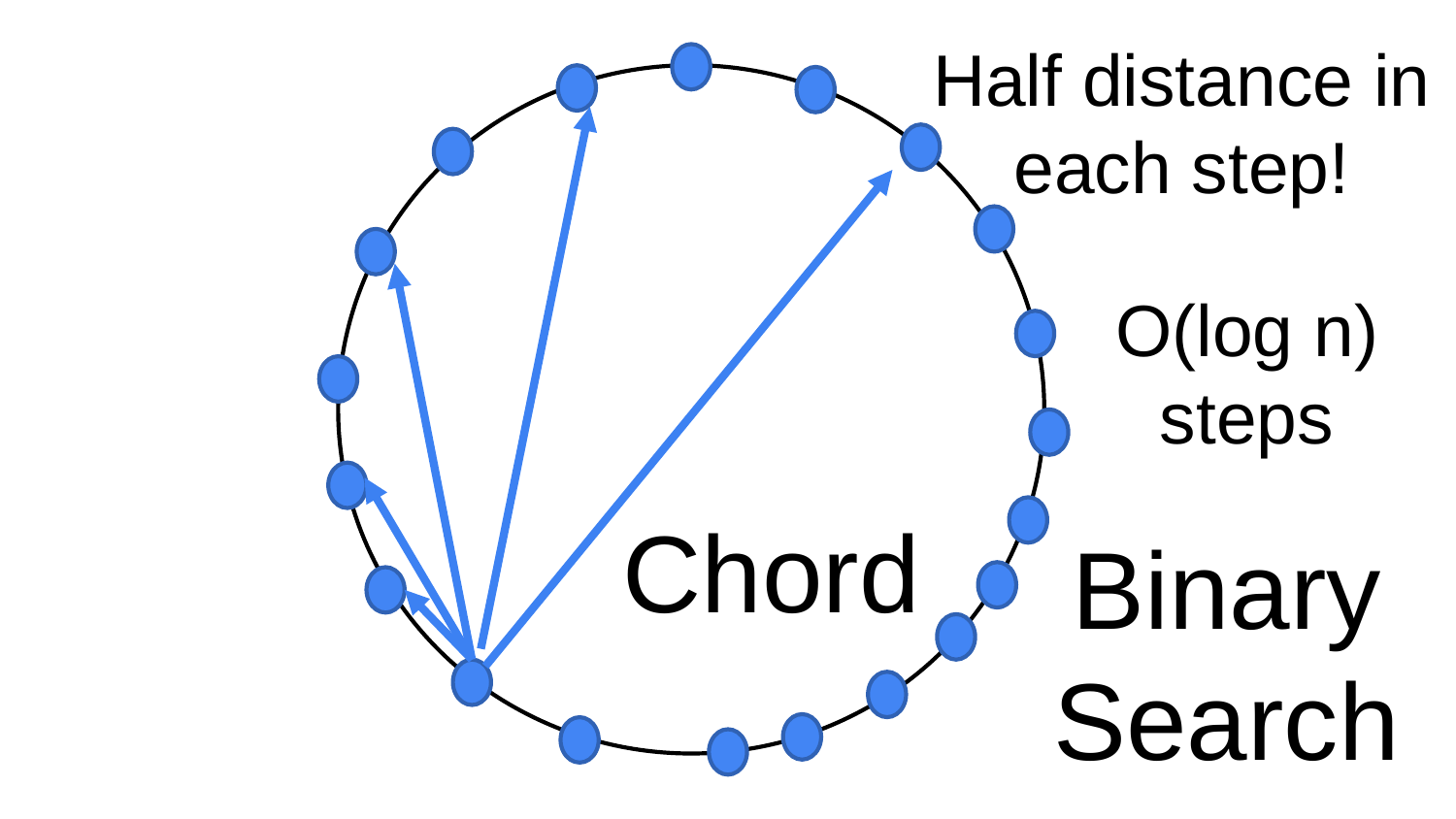

Half distance in each step!

O(log n)
steps

Chord

Binary
Search